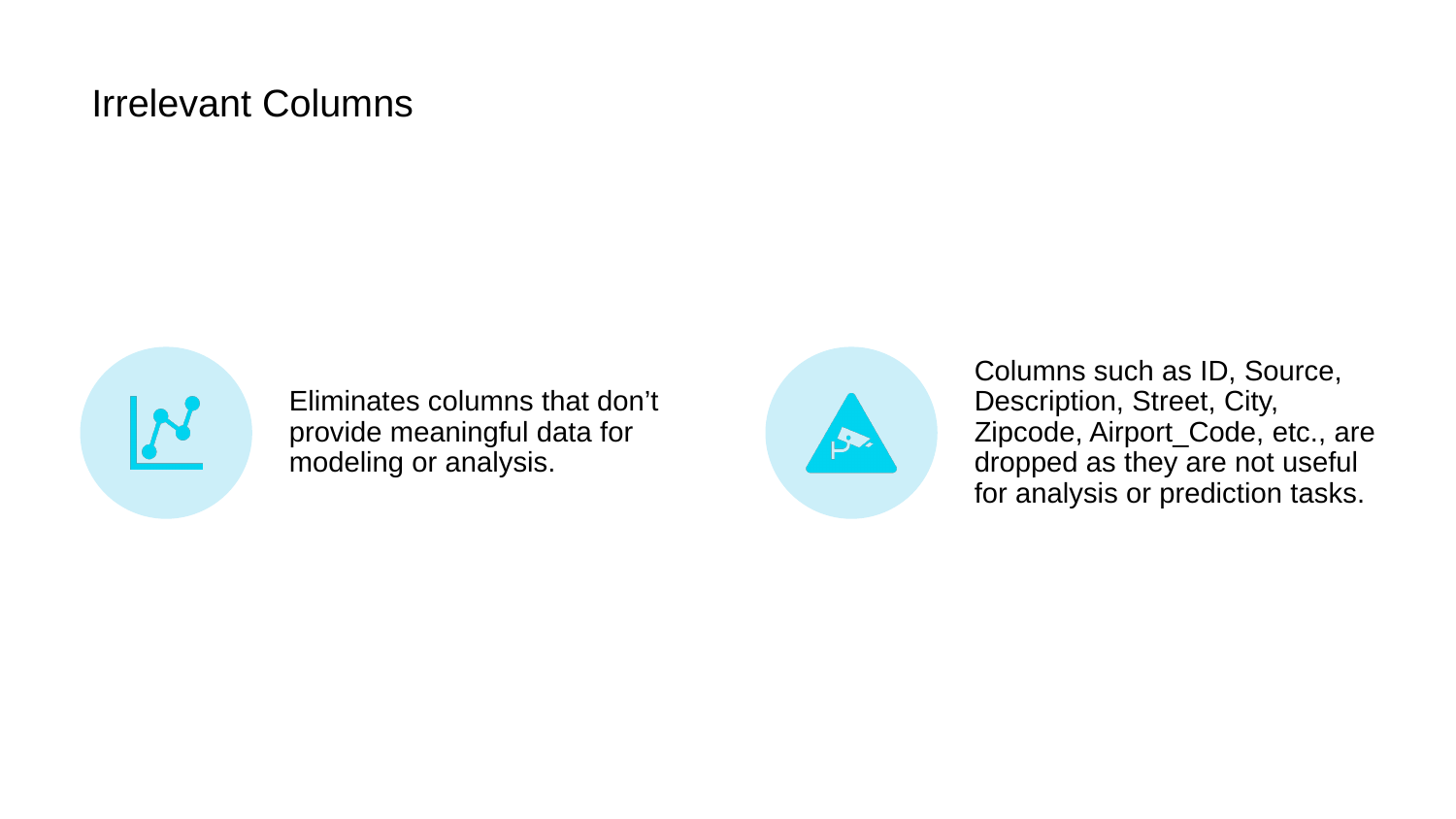

# Irrelevant Columns
Eliminates columns that don’t provide meaningful data for modeling or analysis.
Columns such as ID, Source, Description, Street, City, Zipcode, Airport_Code, etc., are dropped as they are not useful for analysis or prediction tasks.